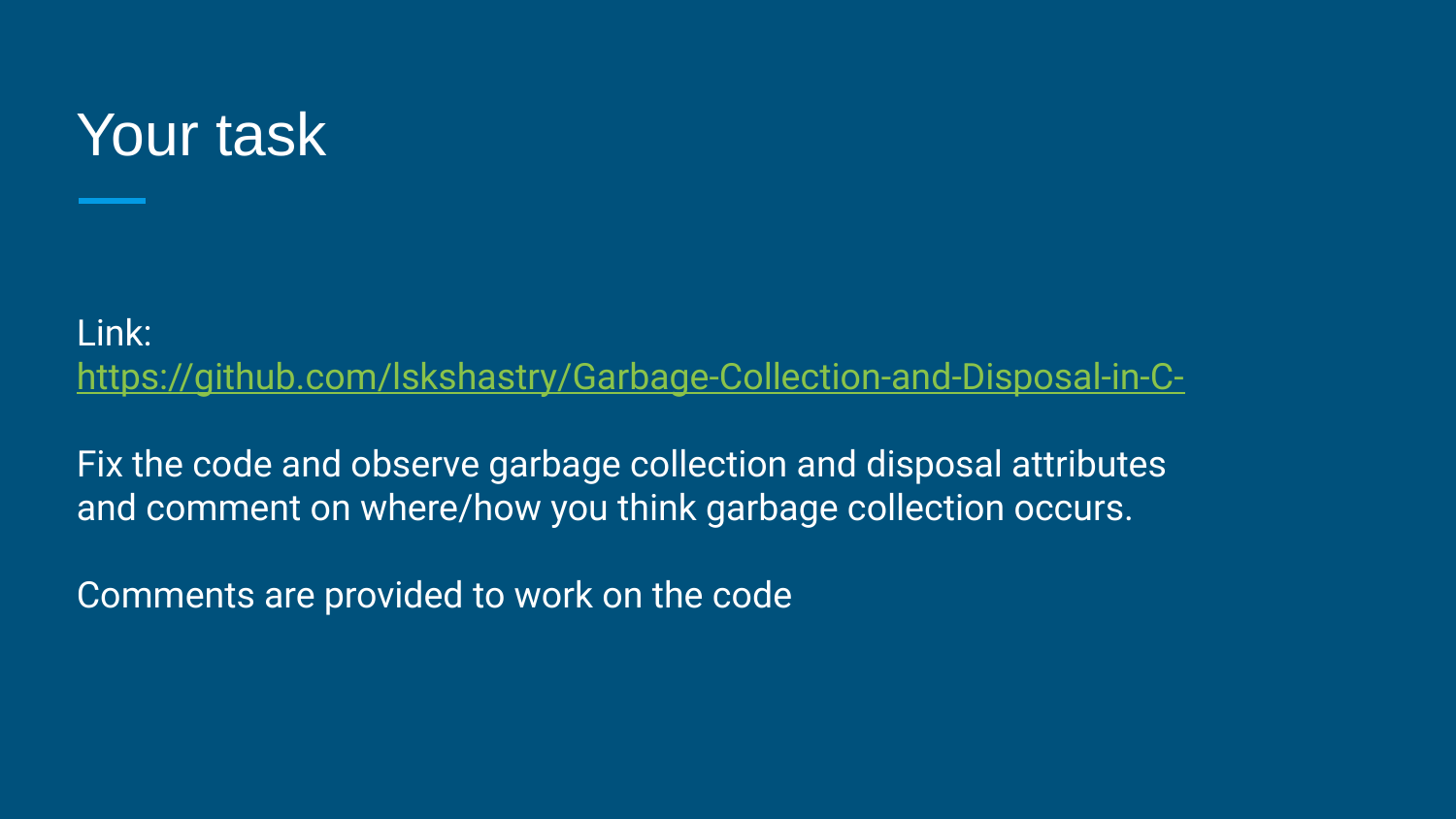

# Your task
Link: https://github.com/lskshastry/Garbage-Collection-and-Disposal-in-C-

Fix the code and observe garbage collection and disposal attributes and comment on where/how you think garbage collection occurs.

Comments are provided to work on the code